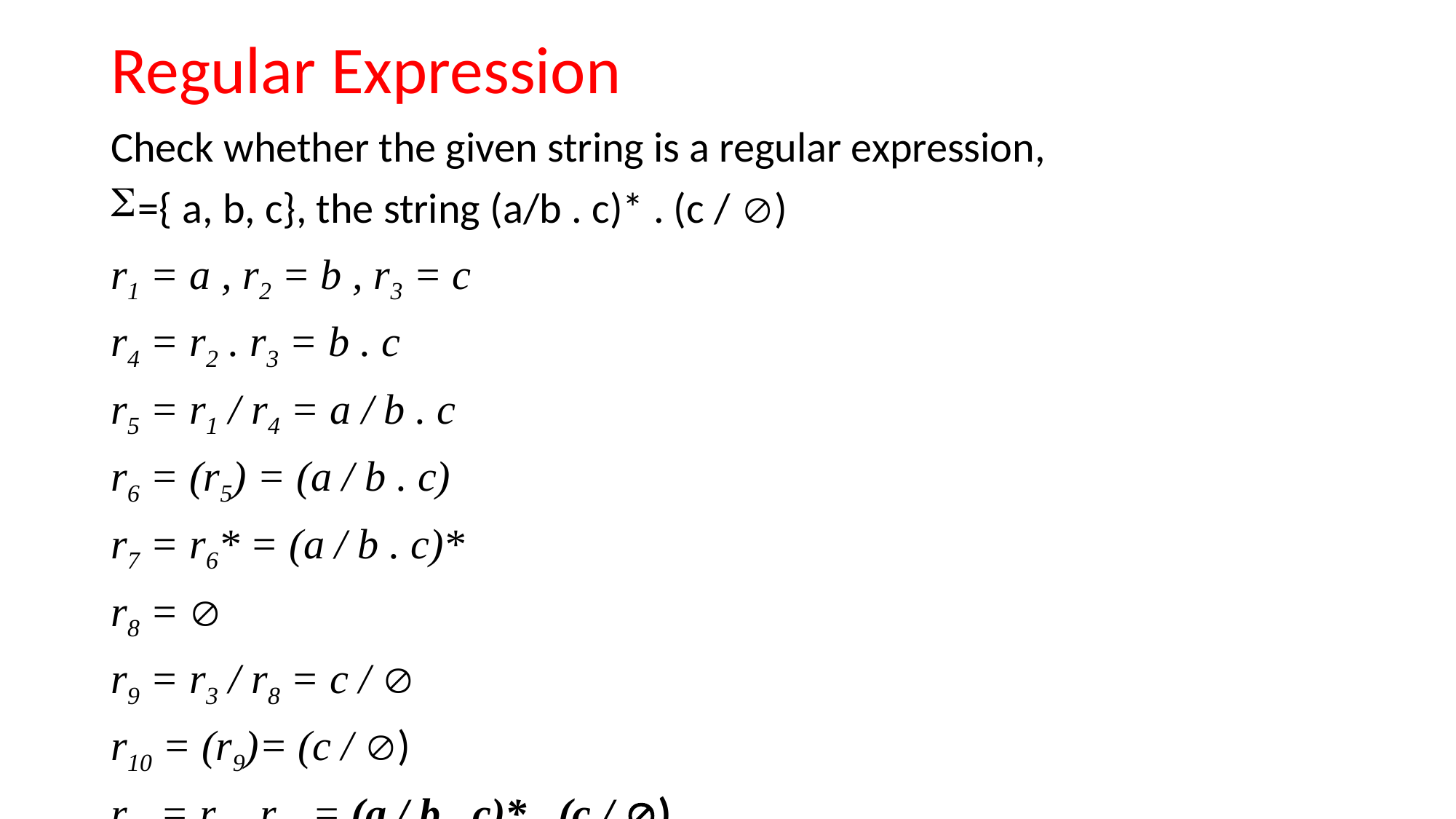

# Regular Expression
Check whether the given string is a regular expression,
={ a, b, c}, the string (a/b . c)* . (c / ∅)
r1 = a , r2 = b , r3 = c
r4 = r2 . r3 = b . c
r5 = r1 / r4 = a / b . c
r6 = (r5) = (a / b . c)
r7 = r6* = (a / b . c)*
r8 = ∅
r9 = r3 / r8 = c / ∅
r10 = (r9)= (c / ∅)
r11 = r7 . r10 = (a / b . c)* . (c / ∅)